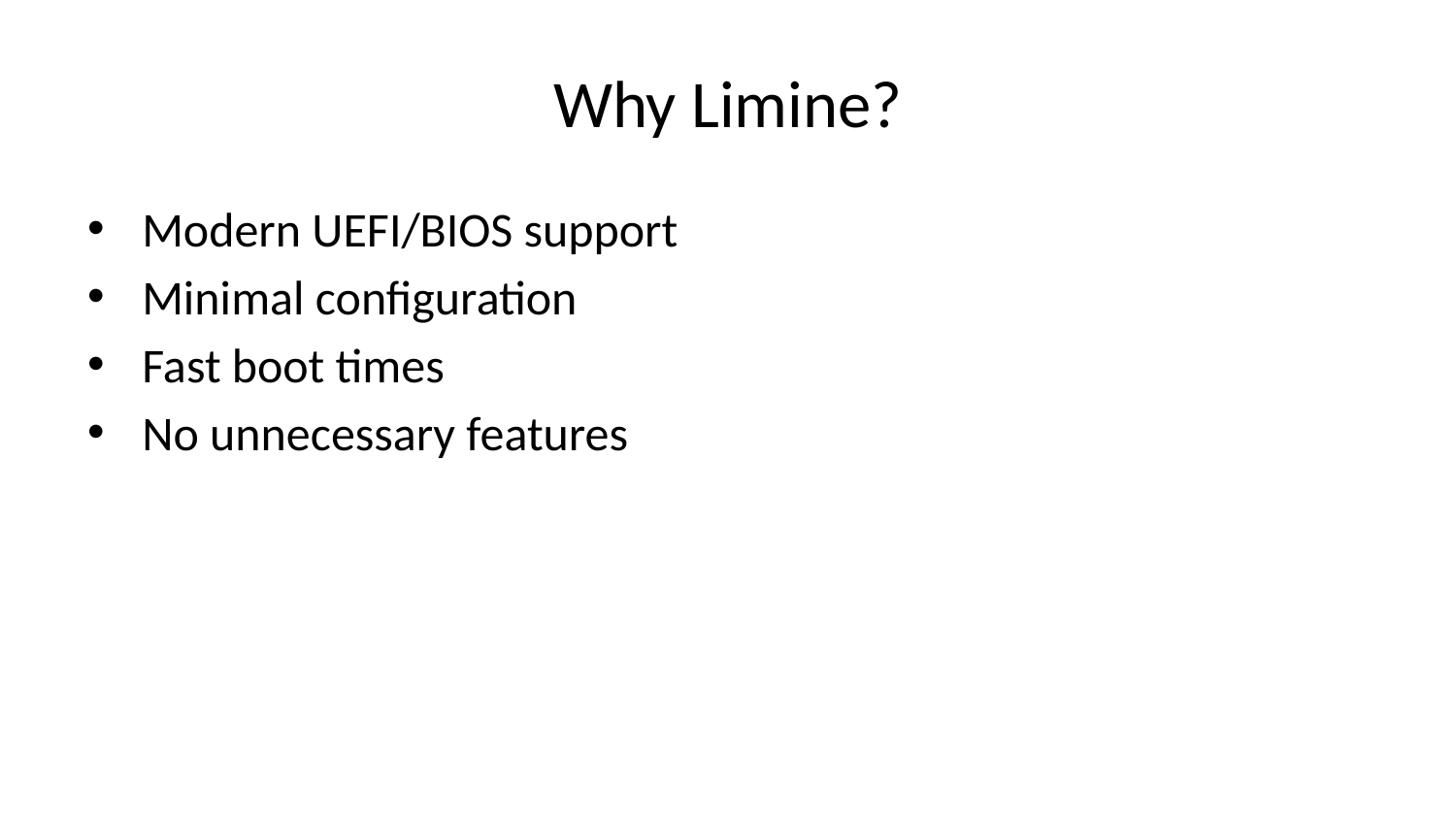

# Why Limine?
Modern UEFI/BIOS support
Minimal configuration
Fast boot times
No unnecessary features